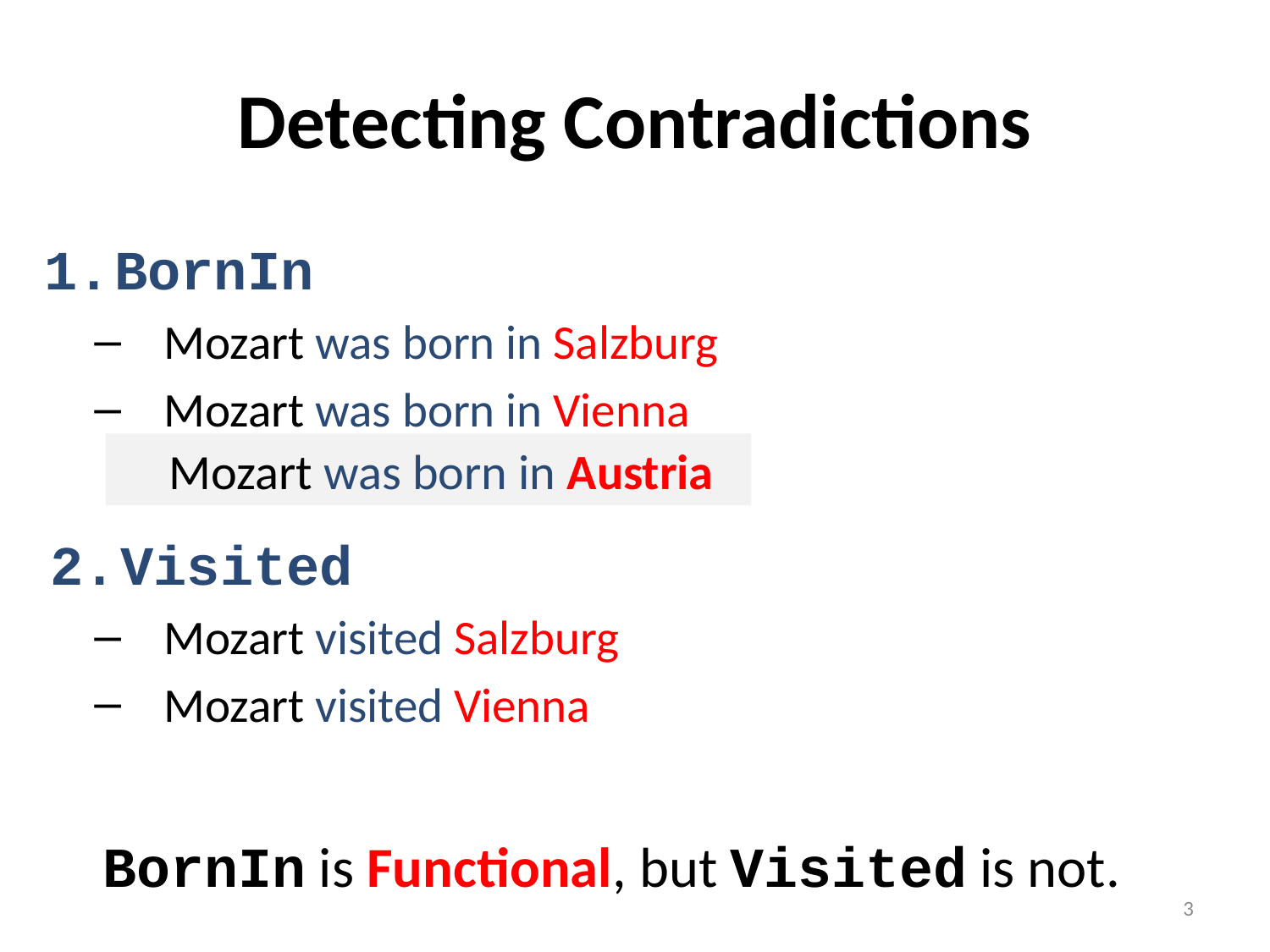

# Detecting Contradictions
BornIn
Mozart was born in Salzburg
Mozart was born in Vienna

Visited
Mozart visited Salzburg
Mozart visited Vienna
Mozart was born in Austria
BornIn is Functional, but Visited is not.
3